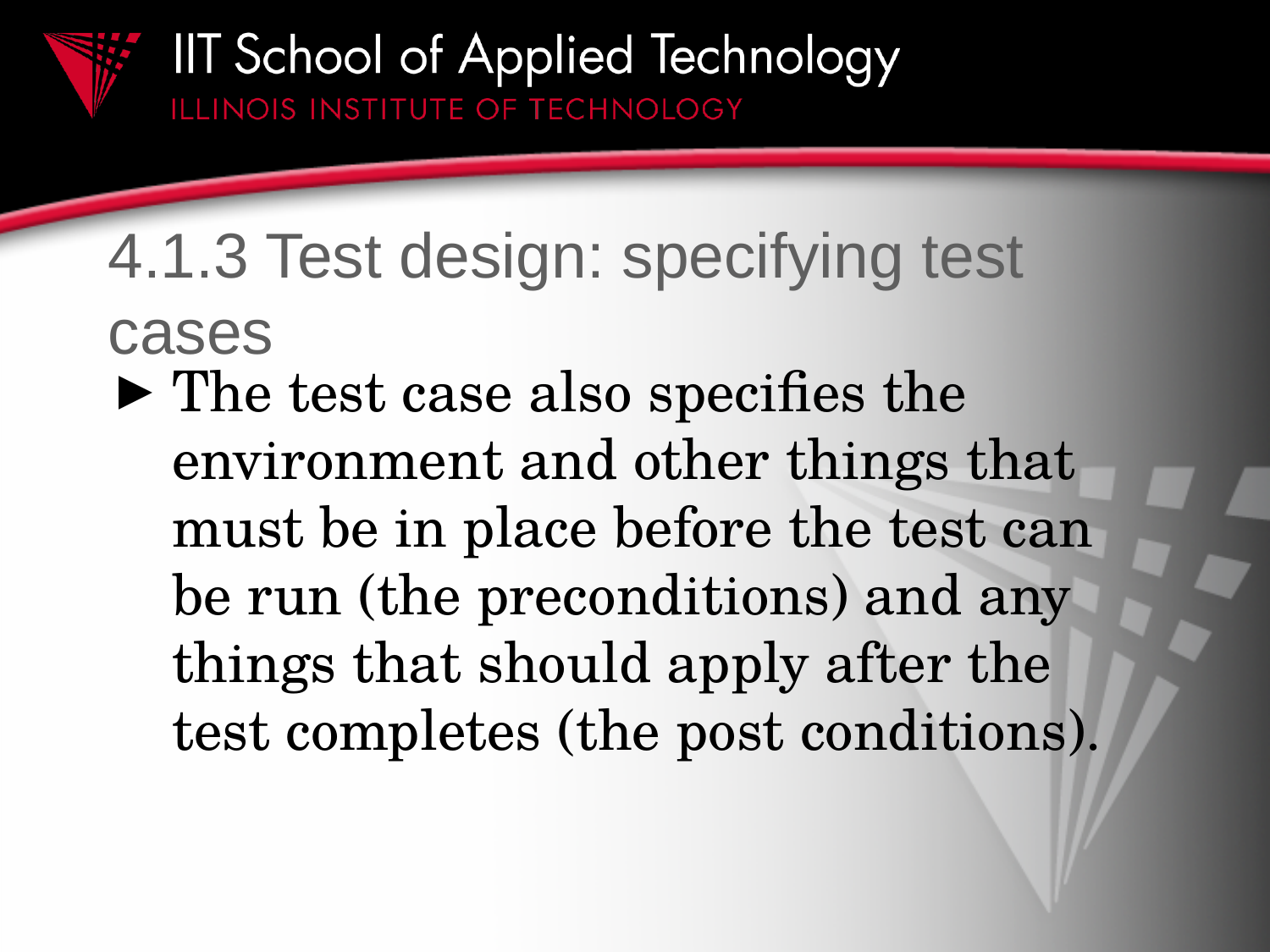

# 4.1.3 Test design: specifying test cases
The test case also specifies the environment and other things that must be in place before the test can be run (the preconditions) and any things that should apply after the test completes (the post conditions).